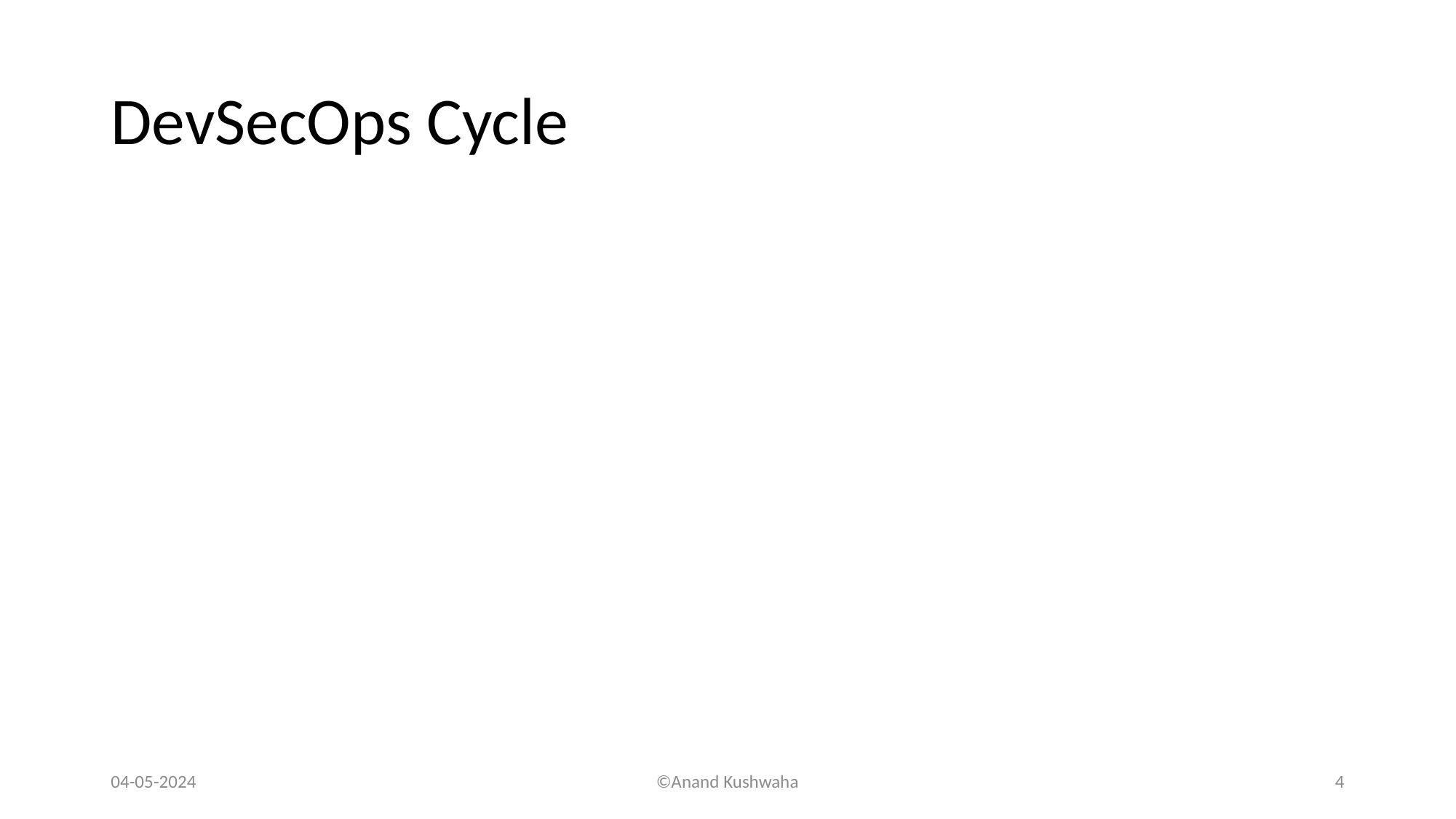

# DevSecOps Cycle
04-05-2024
©Anand Kushwaha
4